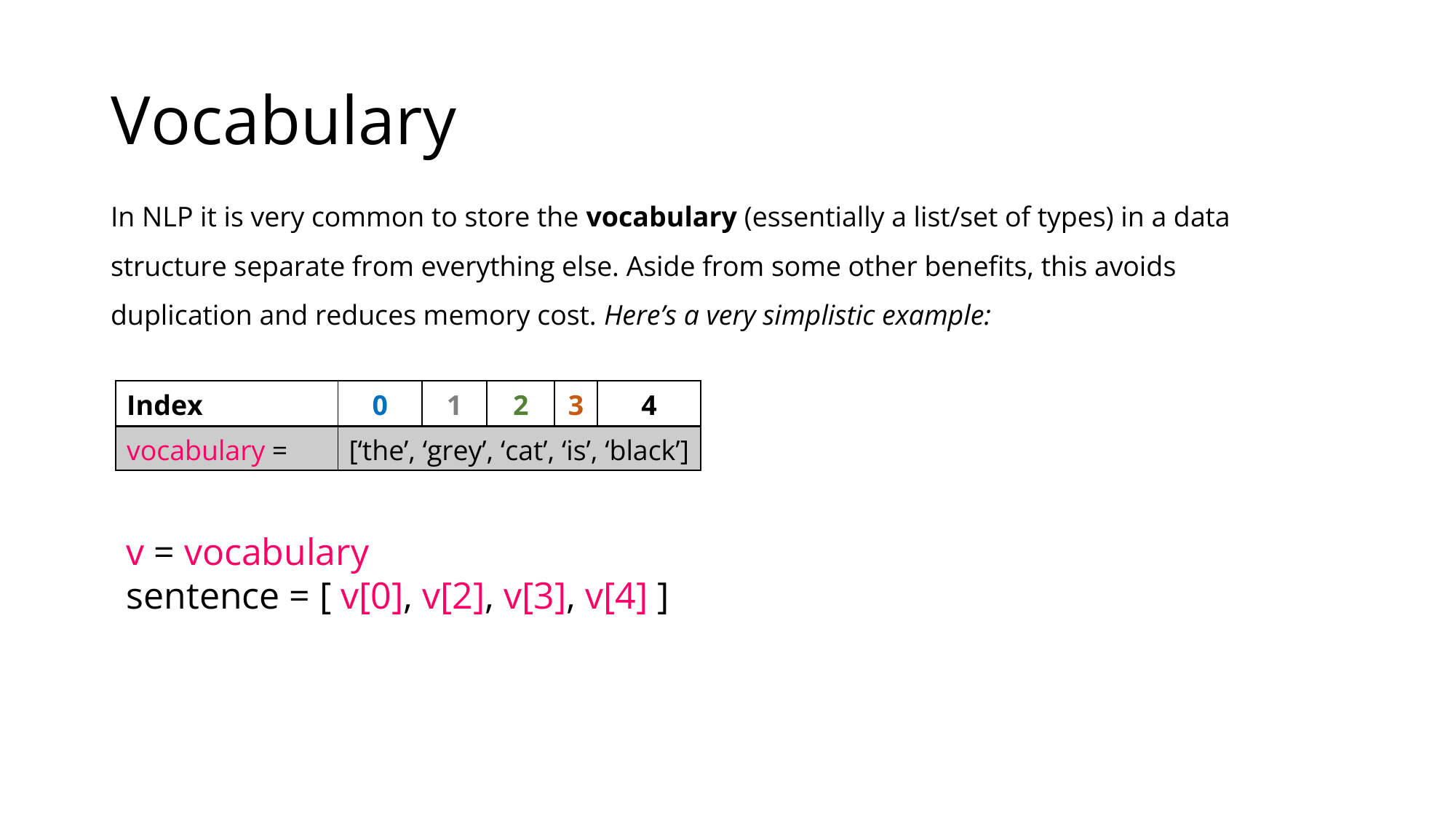

# Vocabulary
In NLP it is very common to store the vocabulary (essentially a list/set of types) in a data structure separate from everything else. Aside from some other benefits, this avoids duplication and reduces memory cost. Here’s a very simplistic example:
| Index | 0 | 1 | 2 | 3 | 4 |
| --- | --- | --- | --- | --- | --- |
| vocabulary = | [‘the’, ‘grey’, ‘cat’, ‘is’, ‘black’] |  |  |  |  |
v = vocabulary
sentence = [ v[0], v[2], v[3], v[4] ]